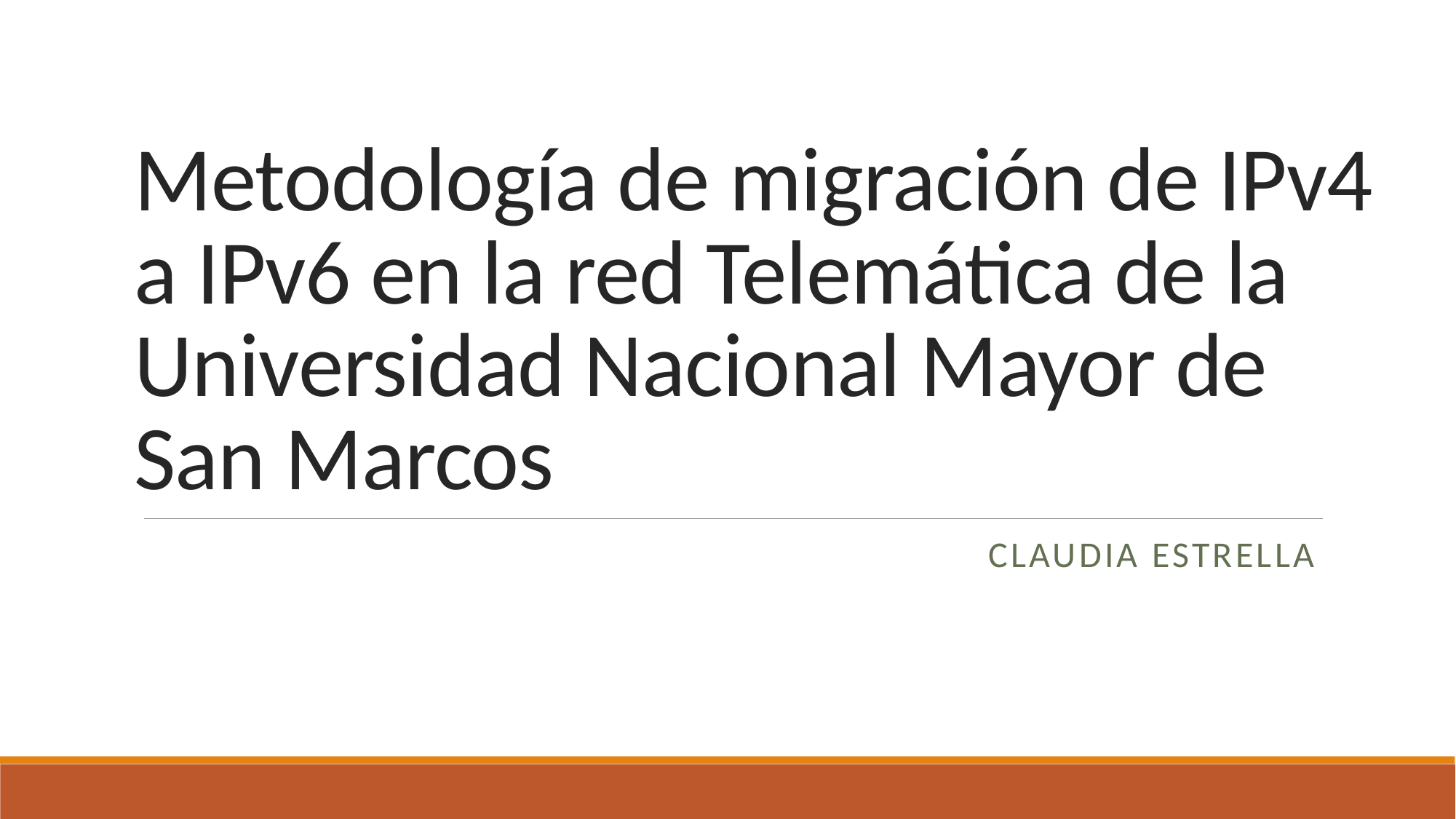

# Metodología de migración de IPv4 a IPv6 en la red Telemática de la Universidad Nacional Mayor de San Marcos
Claudia estrella